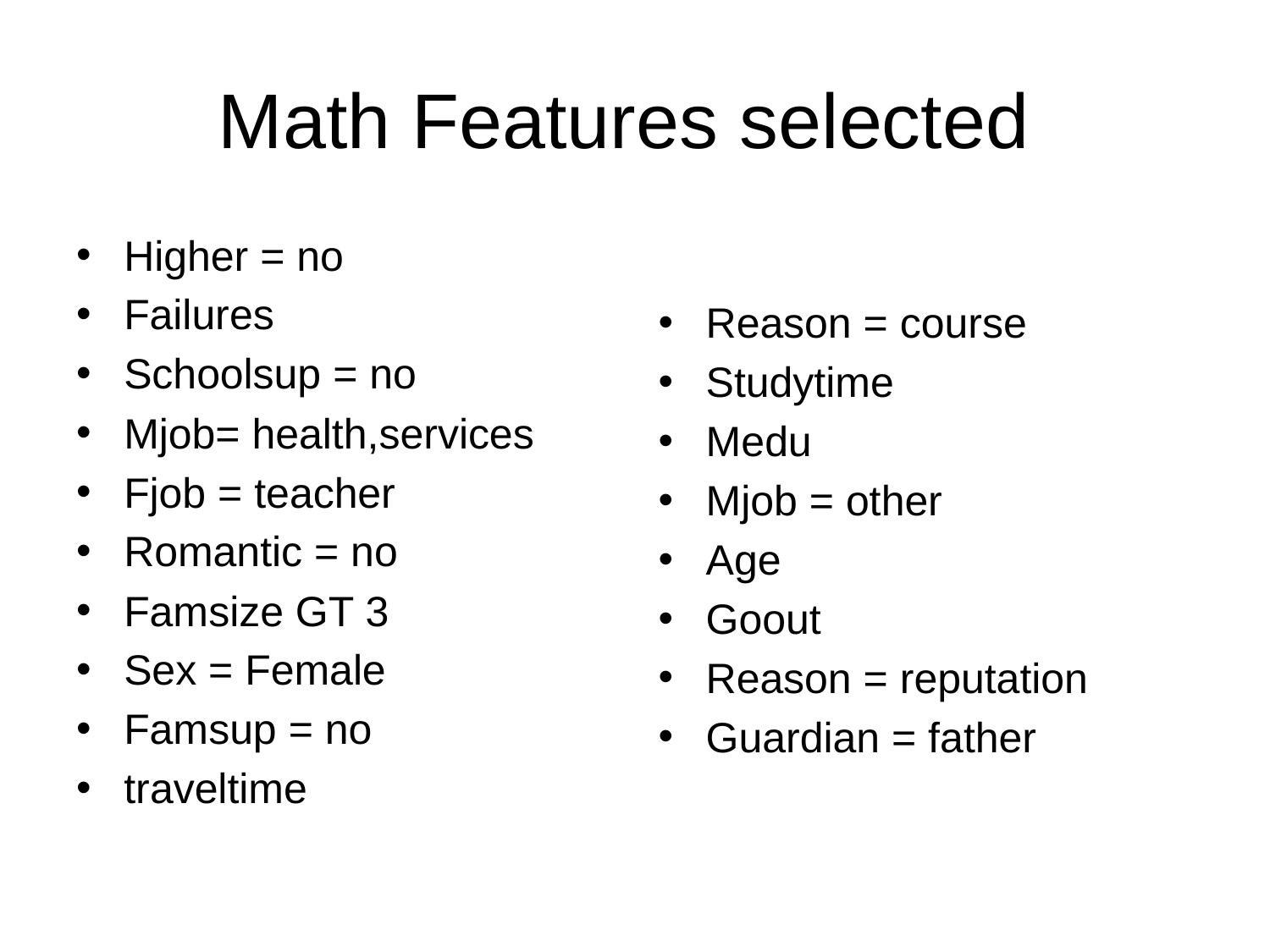

# Math Features selected
Higher = no
Failures
Schoolsup = no
Mjob= health,services
Fjob = teacher
Romantic = no
Famsize GT 3
Sex = Female
Famsup = no
traveltime

Reason = course
Studytime
Medu
Mjob = other
Age
Goout
Reason = reputation
Guardian = father